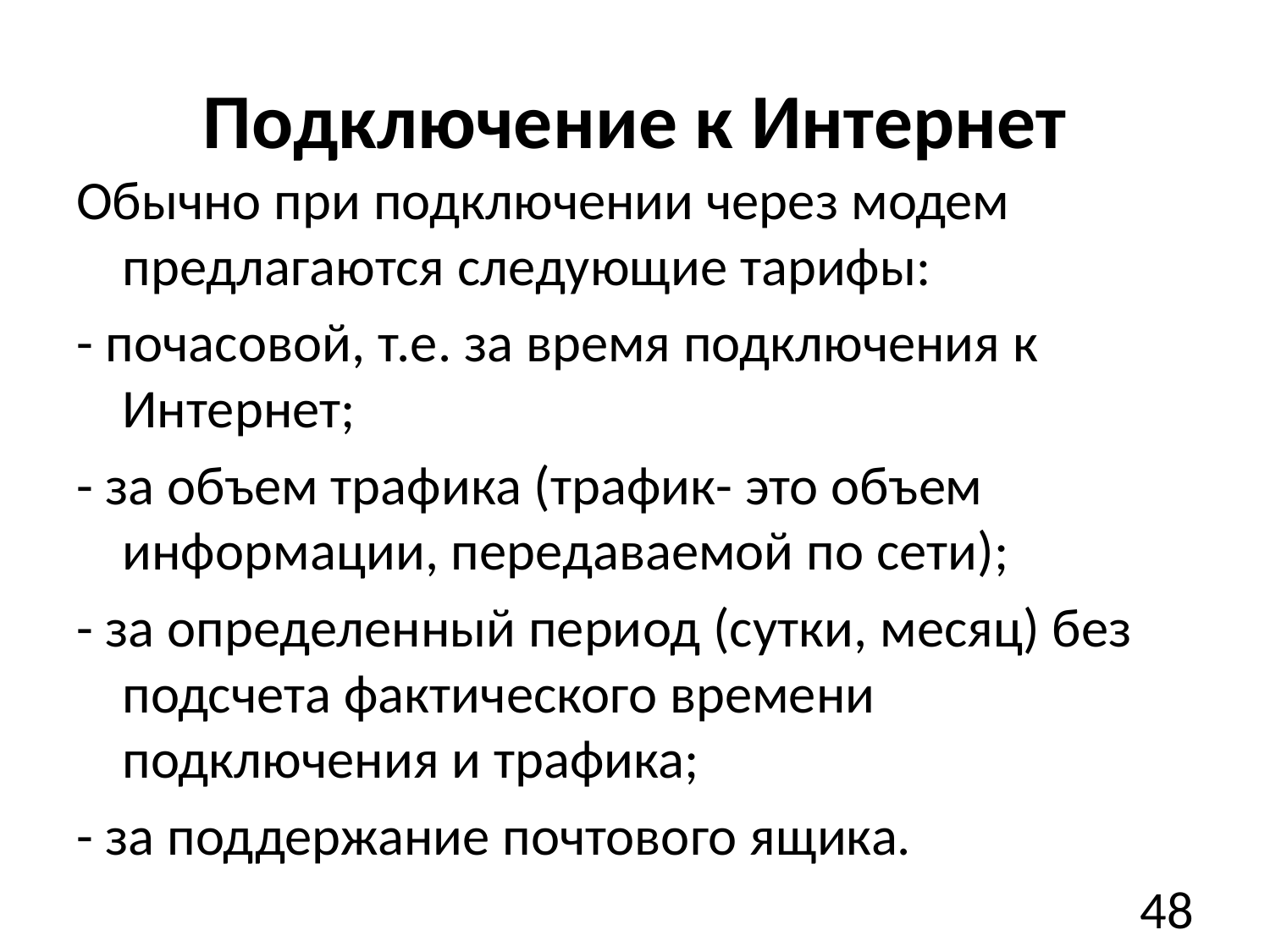

# Подключение к Интернет
Обычно при подключении через модем предлагаются следующие тарифы:
- почасовой, т.е. за время подключения к Интернет;
- за объем трафика (трафик- это объем информации, передаваемой по сети);
- за определенный период (сутки, месяц) без подсчета фактического времени подключения и трафика;
- за поддержание почтового ящика.
48